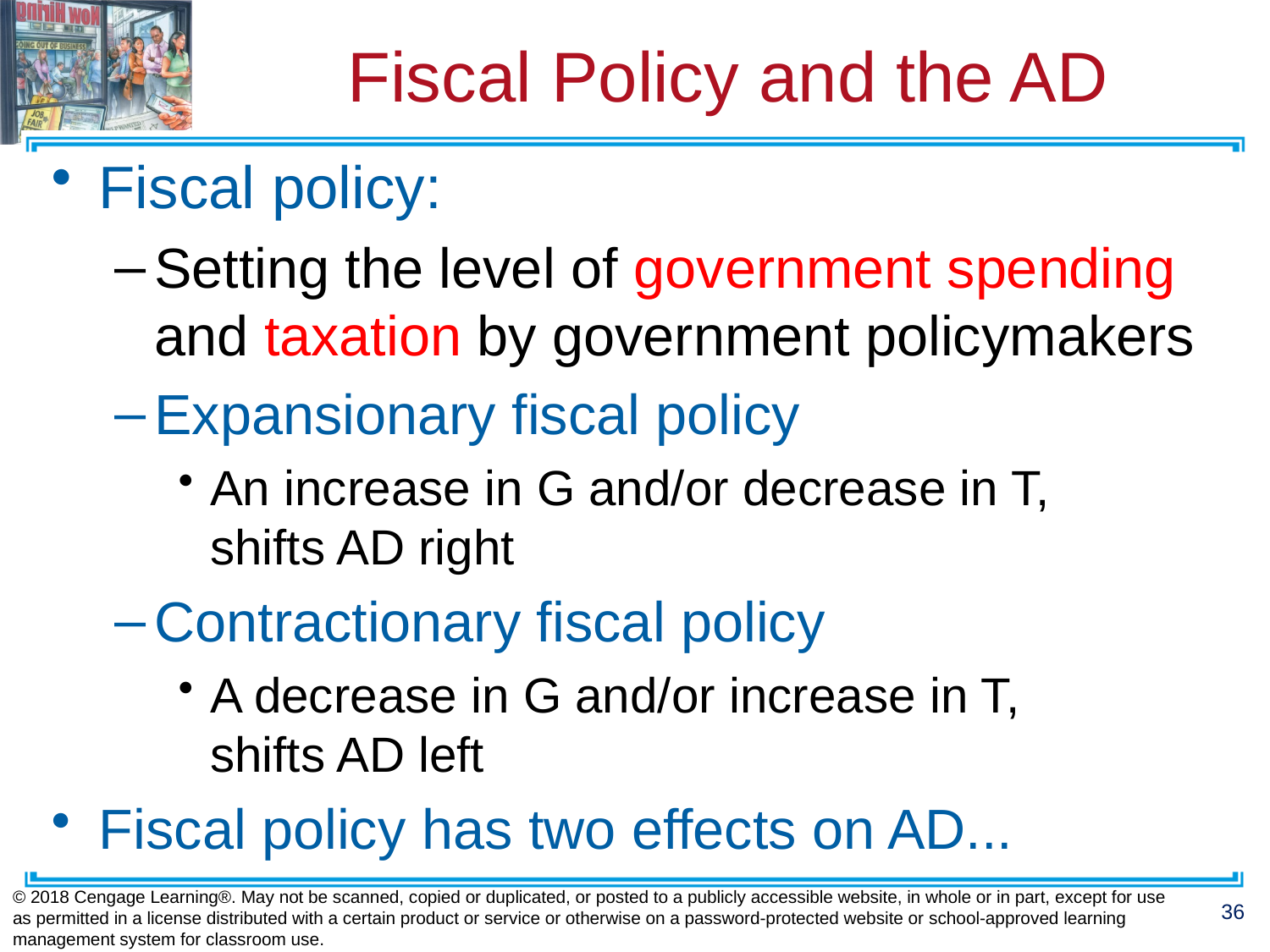

# Fiscal Policy and the AD
Fiscal policy:
Setting the level of government spending and taxation by government policymakers
Expansionary fiscal policy
An increase in G and/or decrease in T,
shifts AD right
Contractionary fiscal policy
A decrease in G and/or increase in T,
shifts AD left
Fiscal policy has two effects on AD...

© 2018 Cengage Learning®. May not be scanned, copied or duplicated, or posted to a publicly accessible website, in whole or in part, except for use as permitted in a license distributed with a certain product or service or otherwise on a password-protected website or school-approved learning management system for classroom use.
36